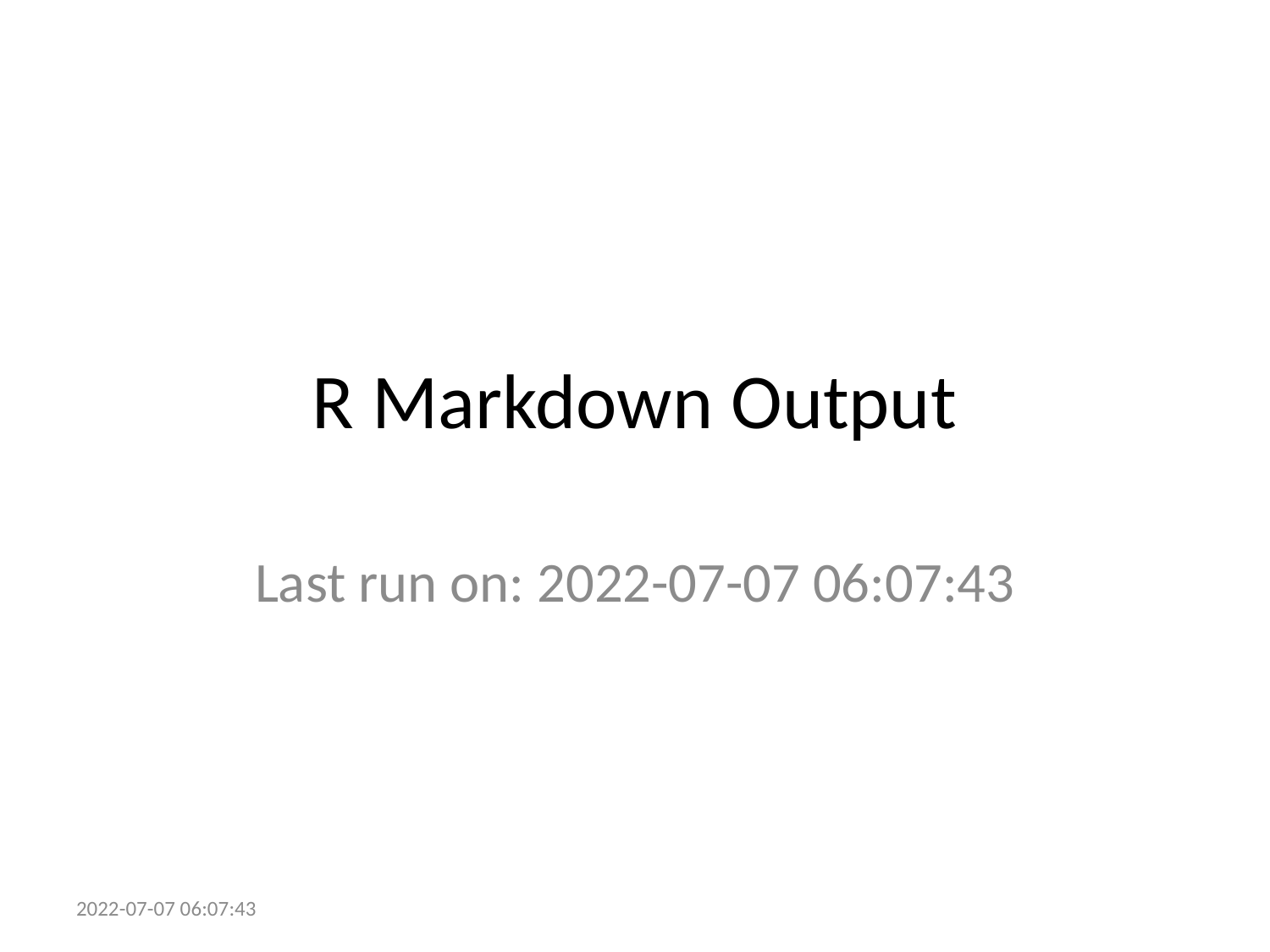

# R Markdown Output
Last run on: 2022-07-07 06:07:43
2022-07-07 06:07:43